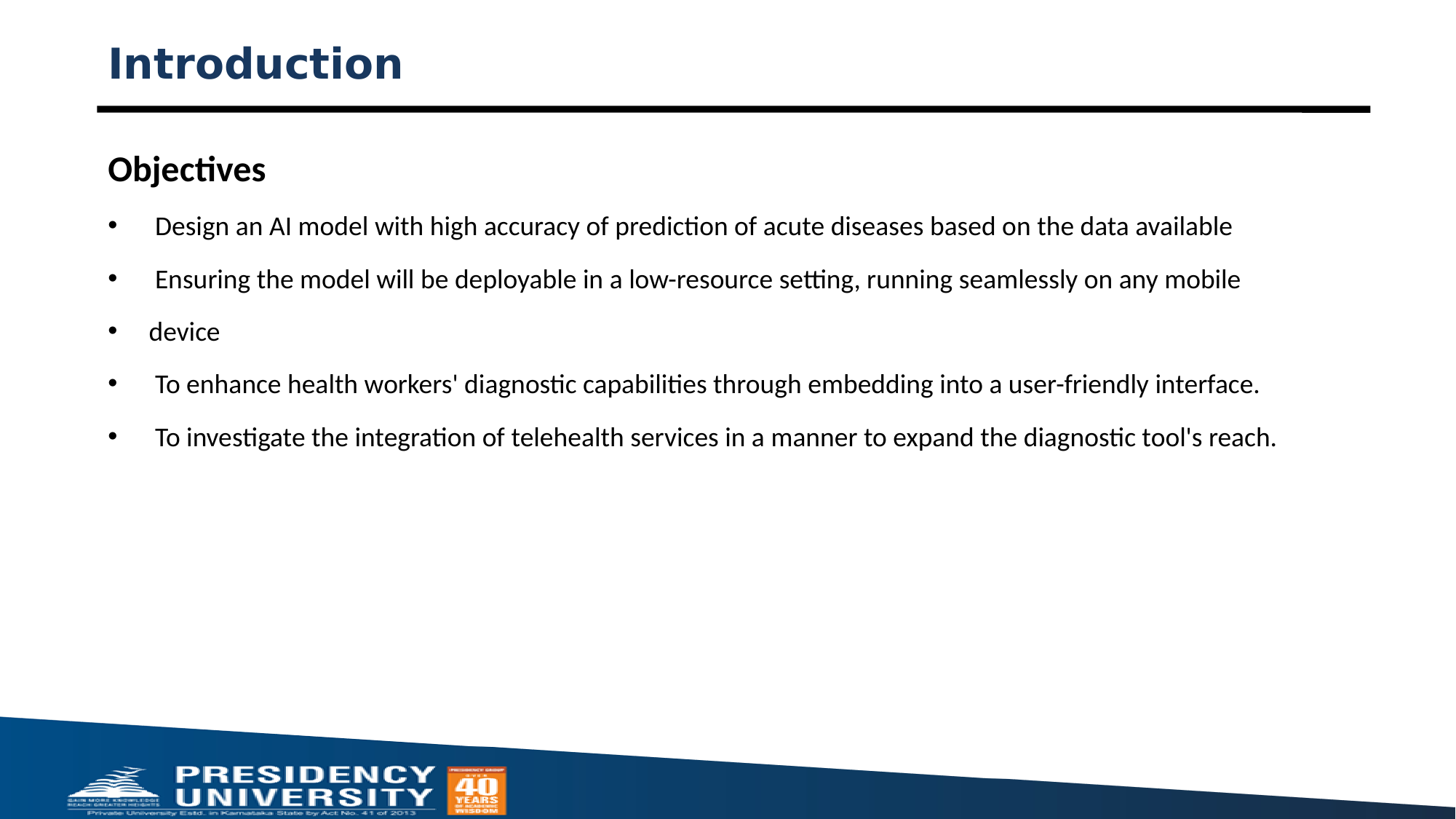

# Introduction
Objectives
 Design an AI model with high accuracy of prediction of acute diseases based on the data available
 Ensuring the model will be deployable in a low-resource setting, running seamlessly on any mobile
device
 To enhance health workers' diagnostic capabilities through embedding into a user-friendly interface.
 To investigate the integration of telehealth services in a manner to expand the diagnostic tool's reach.